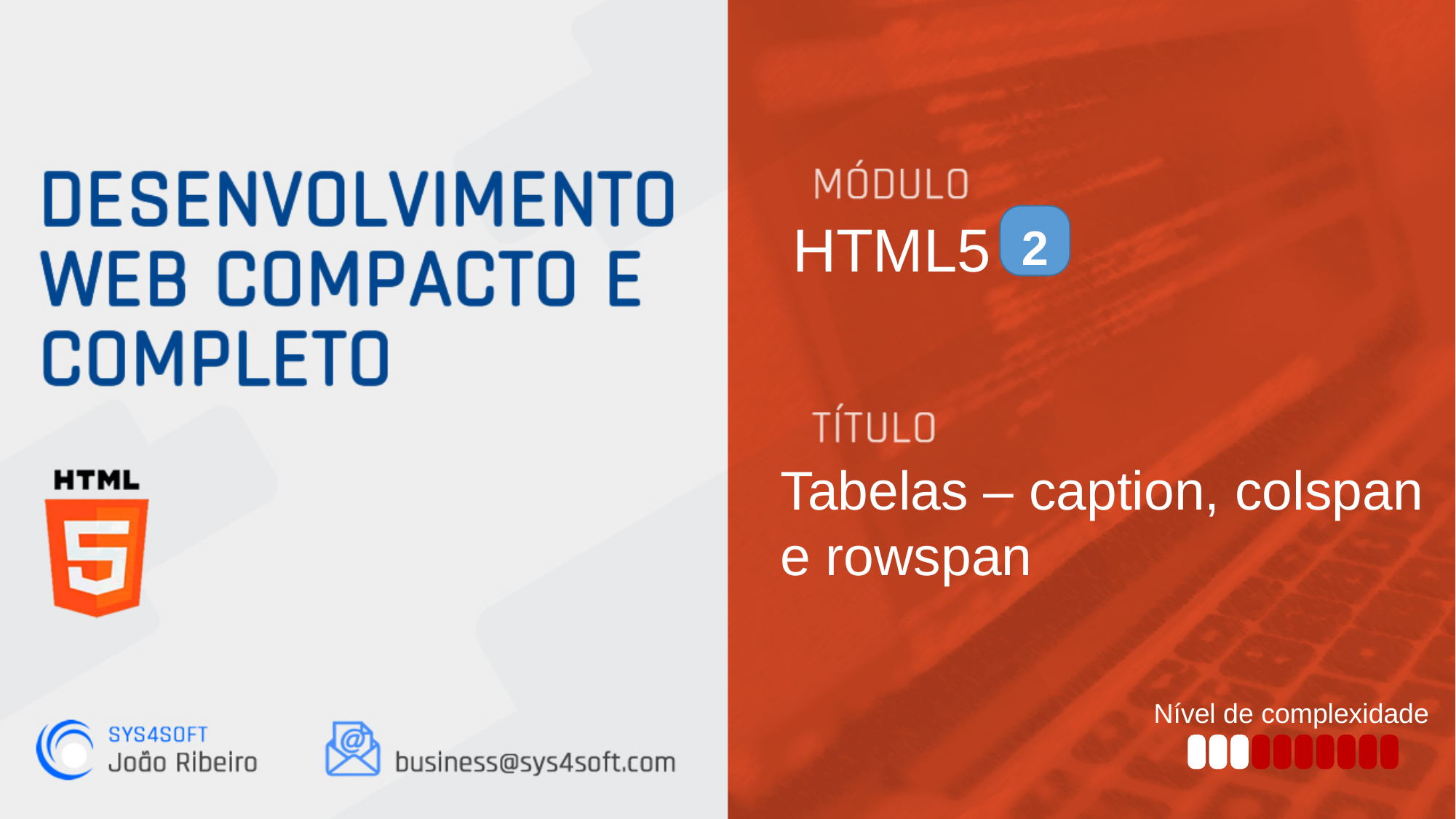

HTML5
2
Tabelas – caption, colspan
e rowspan
Nível de complexidade